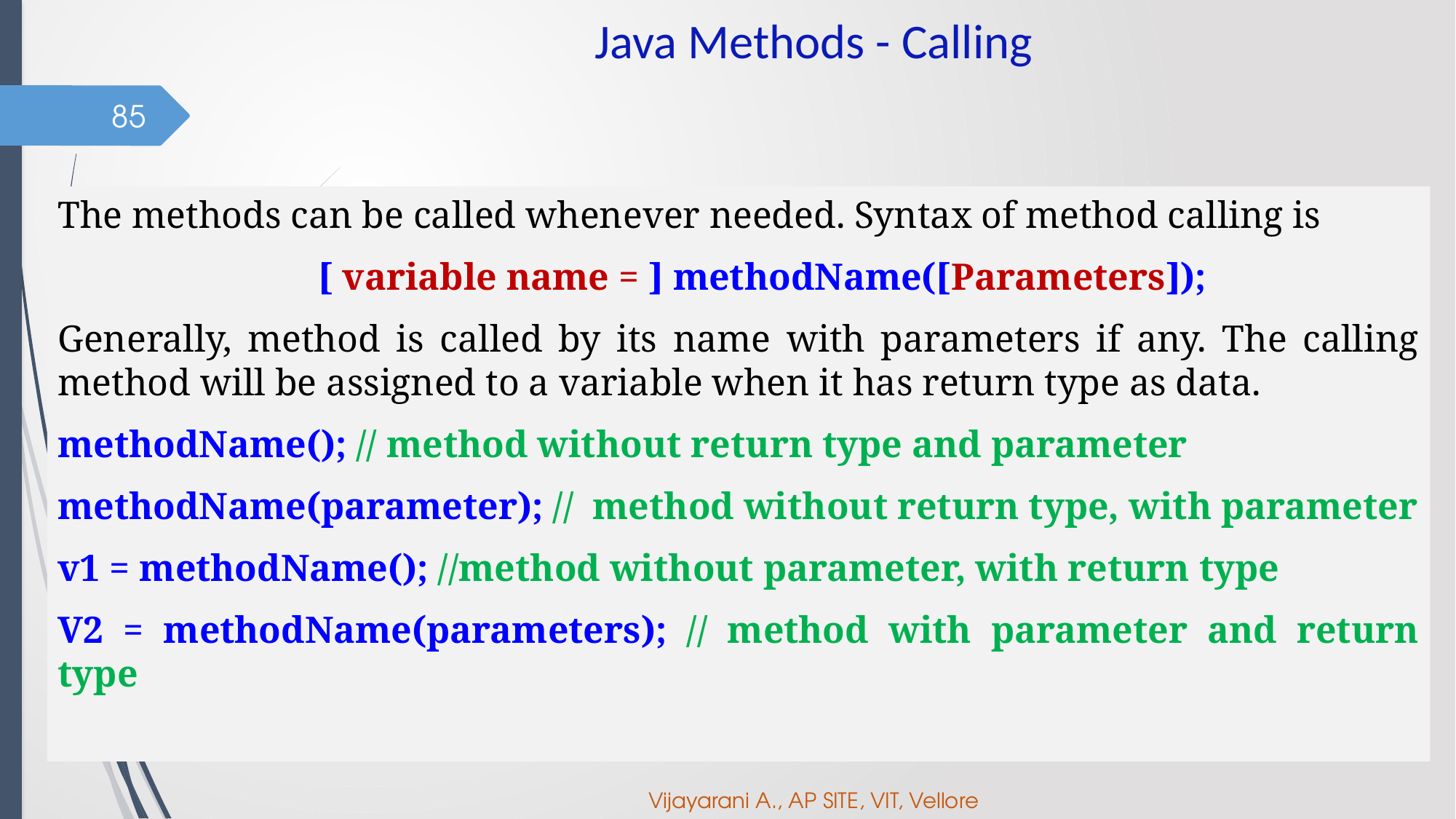

# Java Methods - Calling
85
The methods can be called whenever needed. Syntax of method calling is
     [ variable name = ] methodName([Parameters]);
Generally, method is called by its name with parameters if any. The calling method will be assigned to a variable when it has return type as data.
methodName(); // method without return type and parameter
methodName(parameter); //  method without return type, with parameter
v1 = methodName(); //method without parameter, with return type
V2 = methodName(parameters); // method with parameter and return type

Vijayarani A., AP SITE, VIT, Vellore